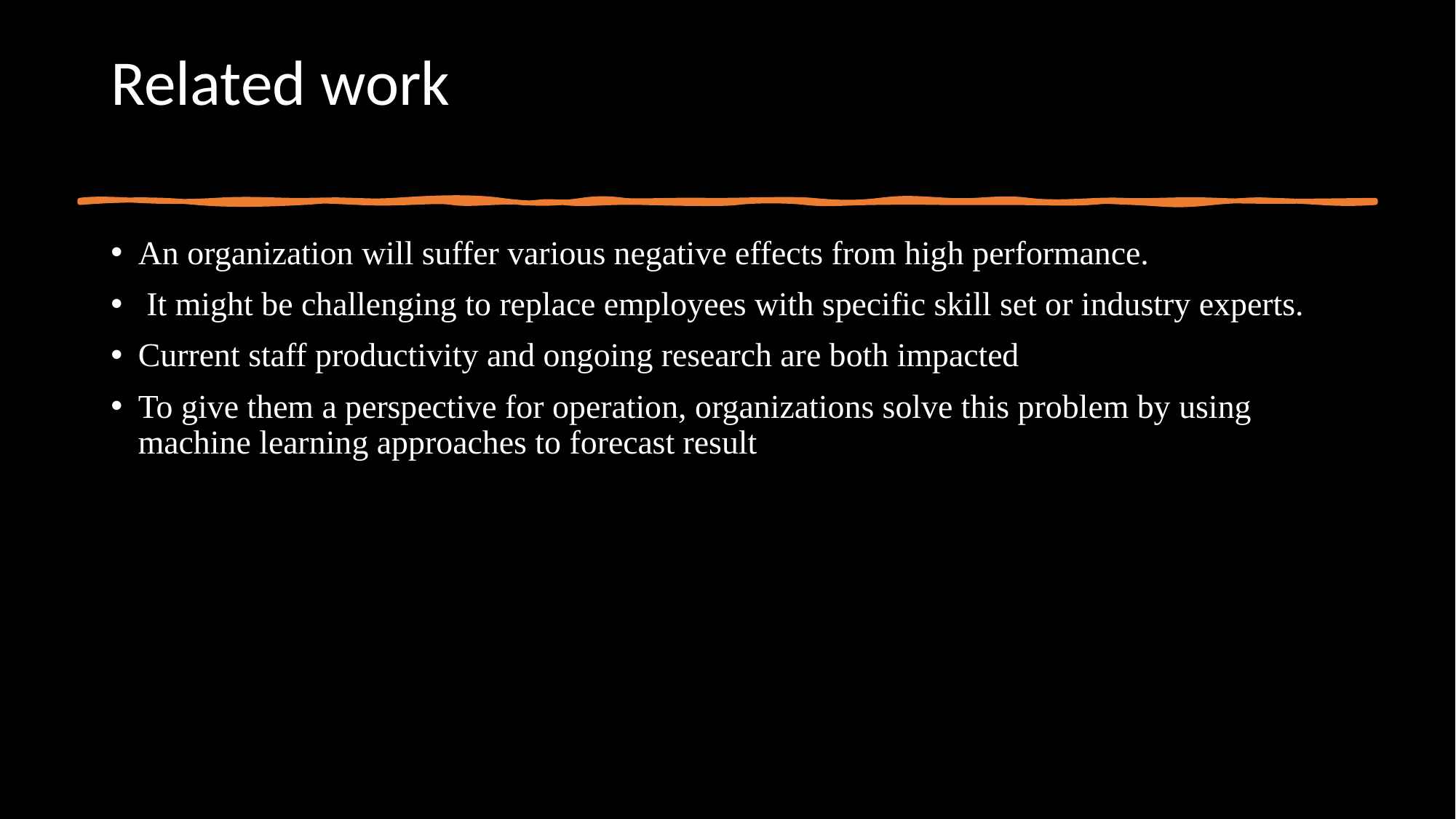

# Related work

An organization will suffer various negative effects from high performance.
 It might be challenging to replace employees with specific skill set or industry experts.
Current staff productivity and ongoing research are both impacted
To give them a perspective for operation, organizations solve this problem by using machine learning approaches to forecast result